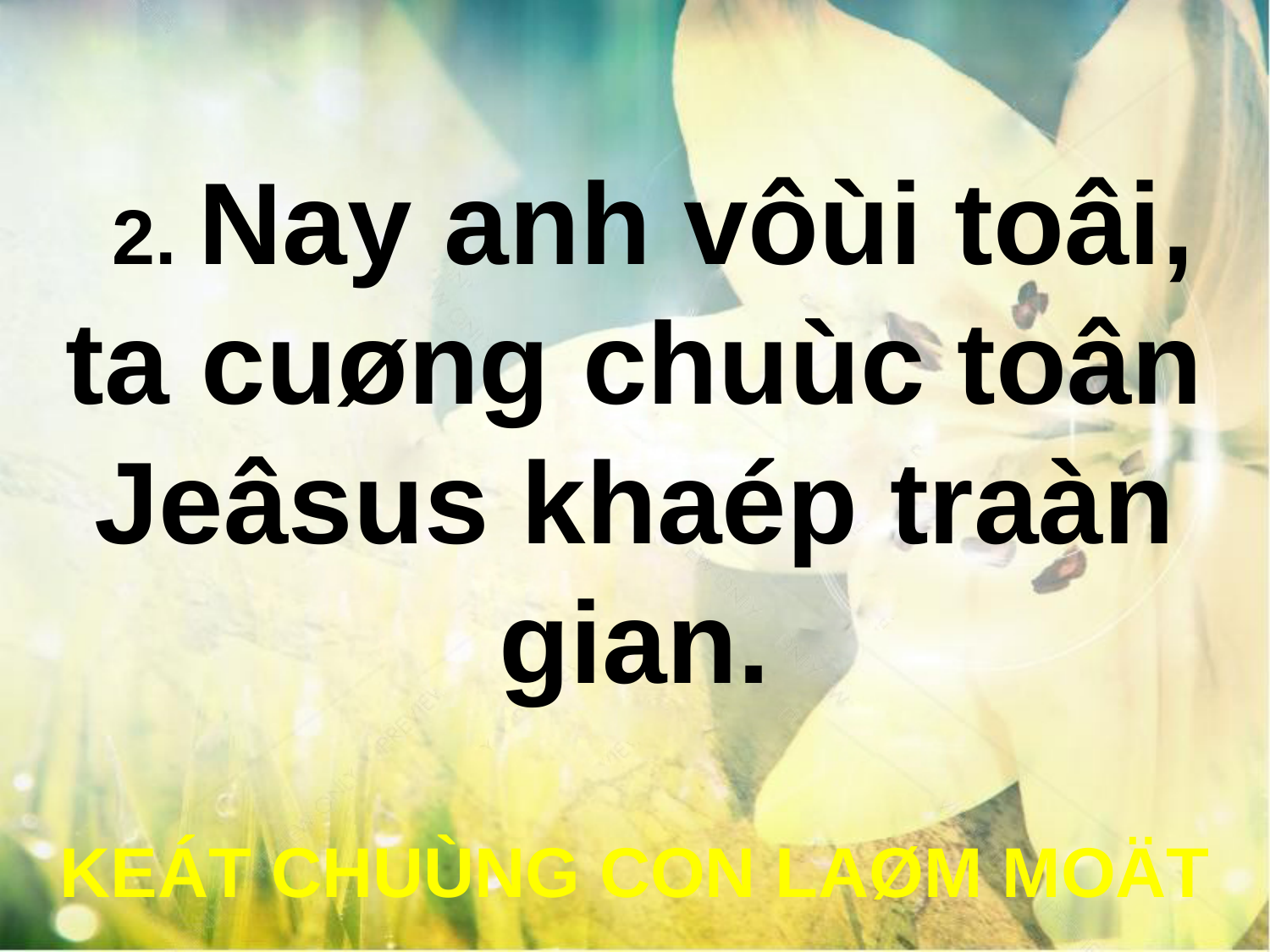

2. Nay anh vôùi toâi, ta cuøng chuùc toân Jeâsus khaép traàn gian.
KEÁT CHUÙNG CON LAØM MOÄT